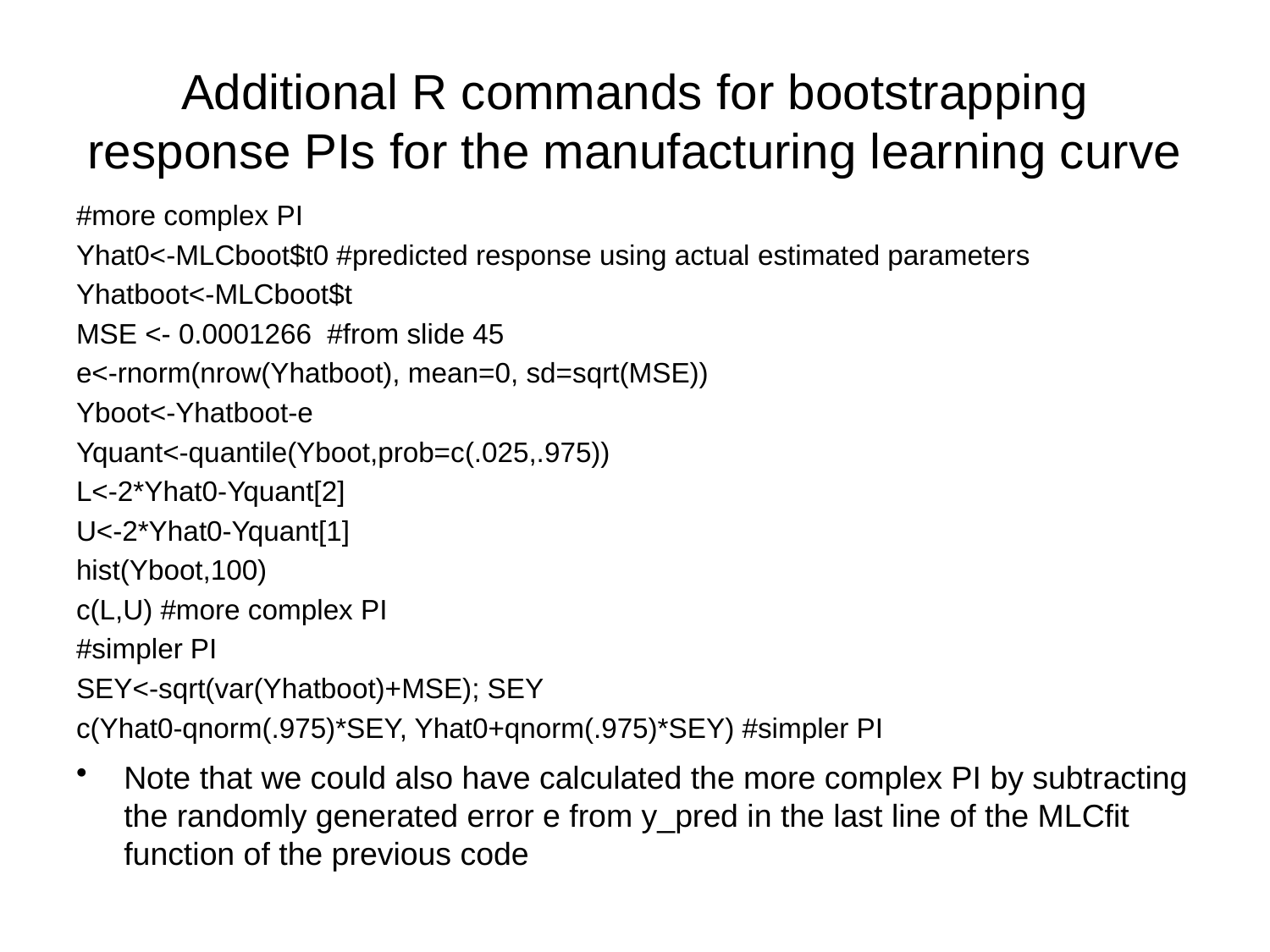

# Additional R commands for bootstrapping response PIs for the manufacturing learning curve
#more complex PI
Yhat0<-MLCboot$t0 #predicted response using actual estimated parameters
Yhatboot<-MLCboot$t
MSE <- 0.0001266  #from slide 45
e<-rnorm(nrow(Yhatboot), mean=0, sd=sqrt(MSE))
Yboot<-Yhatboot-e
Yquant<-quantile(Yboot,prob=c(.025,.975))
L<-2*Yhat0-Yquant[2]
U<-2*Yhat0-Yquant[1]
hist(Yboot,100)
c(L,U) #more complex PI
#simpler PI
SEY<-sqrt(var(Yhatboot)+MSE); SEY
c(Yhat0-qnorm(.975)*SEY, Yhat0+qnorm(.975)*SEY) #simpler PI
Note that we could also have calculated the more complex PI by subtracting the randomly generated error e from y_pred in the last line of the MLCfit function of the previous code